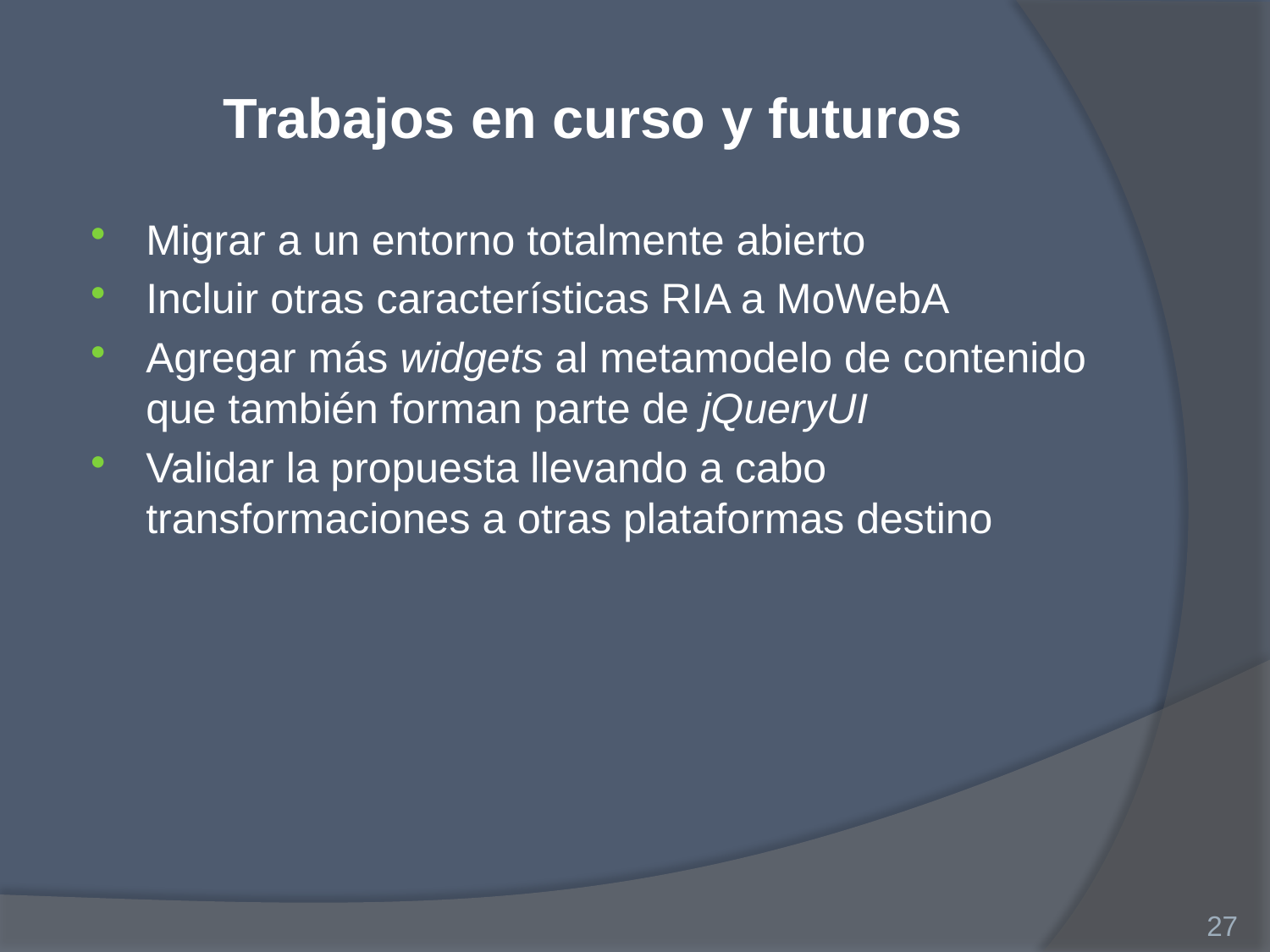

# Trabajos en curso y futuros
Migrar a un entorno totalmente abierto
Incluir otras características RIA a MoWebA
Agregar más widgets al metamodelo de contenido que también forman parte de jQueryUI
Validar la propuesta llevando a cabo transformaciones a otras plataformas destino
27